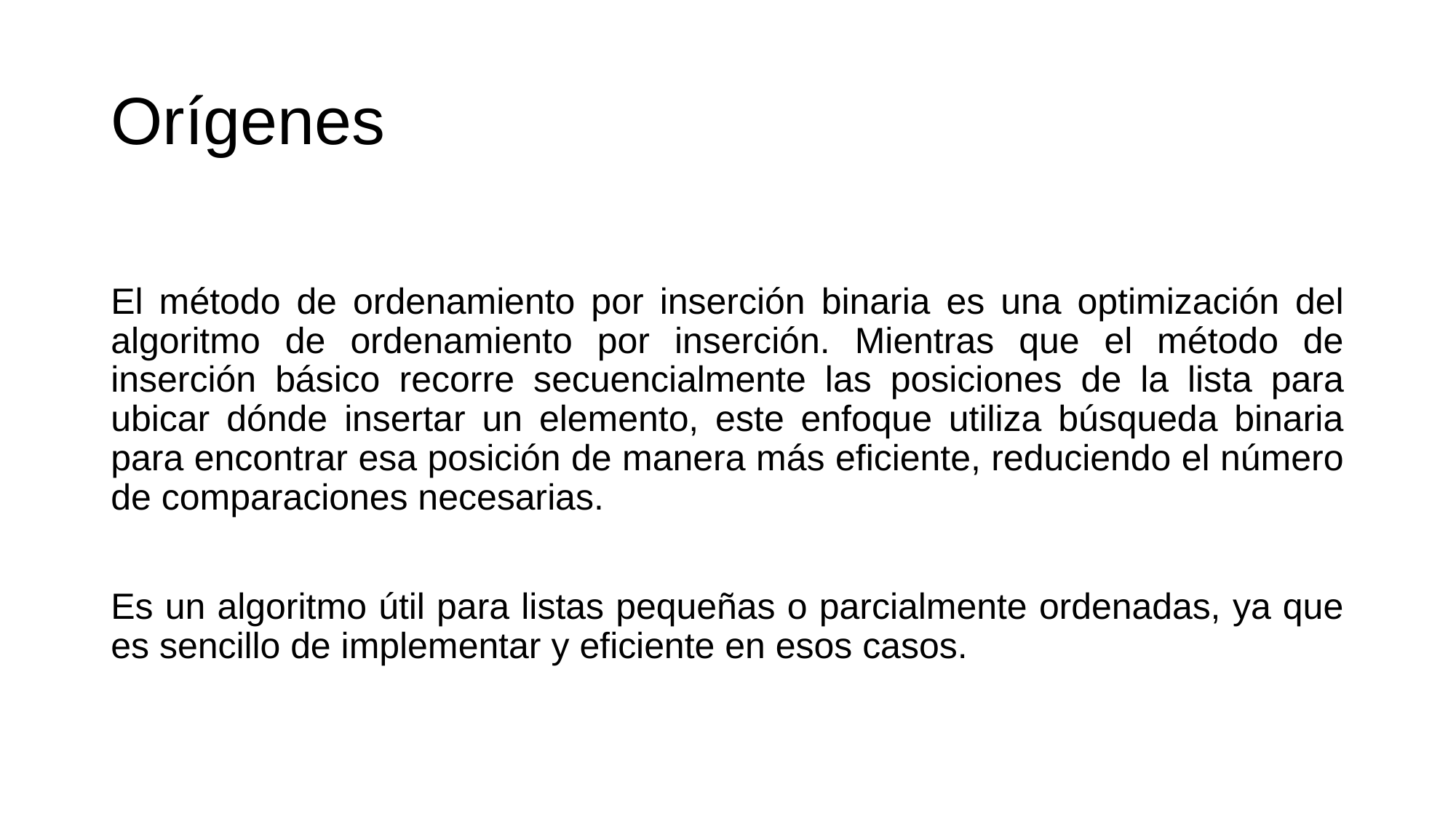

# Orígenes

El método de ordenamiento por inserción binaria es una optimización del algoritmo de ordenamiento por inserción. Mientras que el método de inserción básico recorre secuencialmente las posiciones de la lista para ubicar dónde insertar un elemento, este enfoque utiliza búsqueda binaria para encontrar esa posición de manera más eficiente, reduciendo el número de comparaciones necesarias.

Es un algoritmo útil para listas pequeñas o parcialmente ordenadas, ya que es sencillo de implementar y eficiente en esos casos.